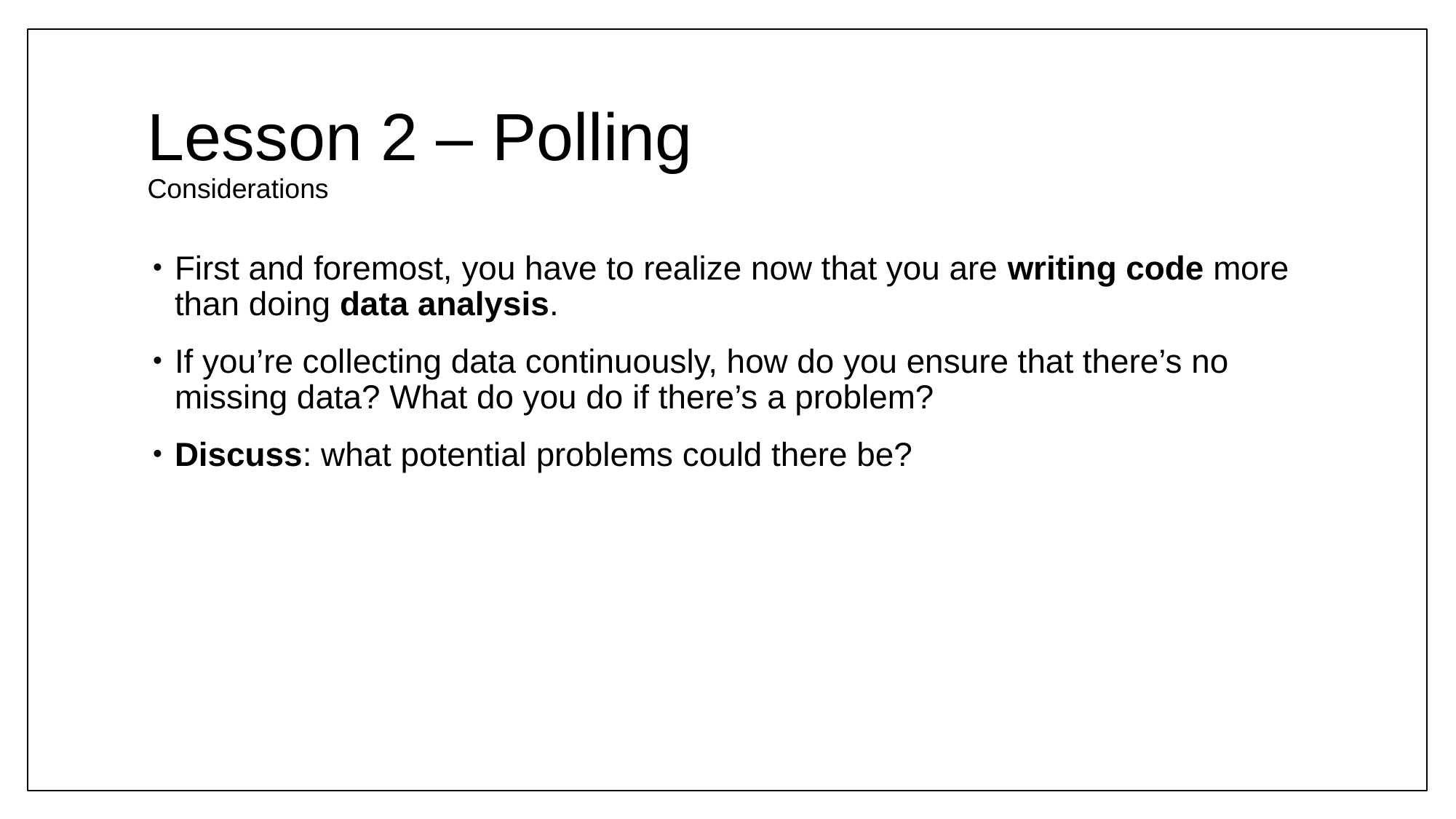

# Lesson 2 – Polling Considerations
First and foremost, you have to realize now that you are writing code more than doing data analysis.
If you’re collecting data continuously, how do you ensure that there’s no missing data? What do you do if there’s a problem?
Discuss: what potential problems could there be?